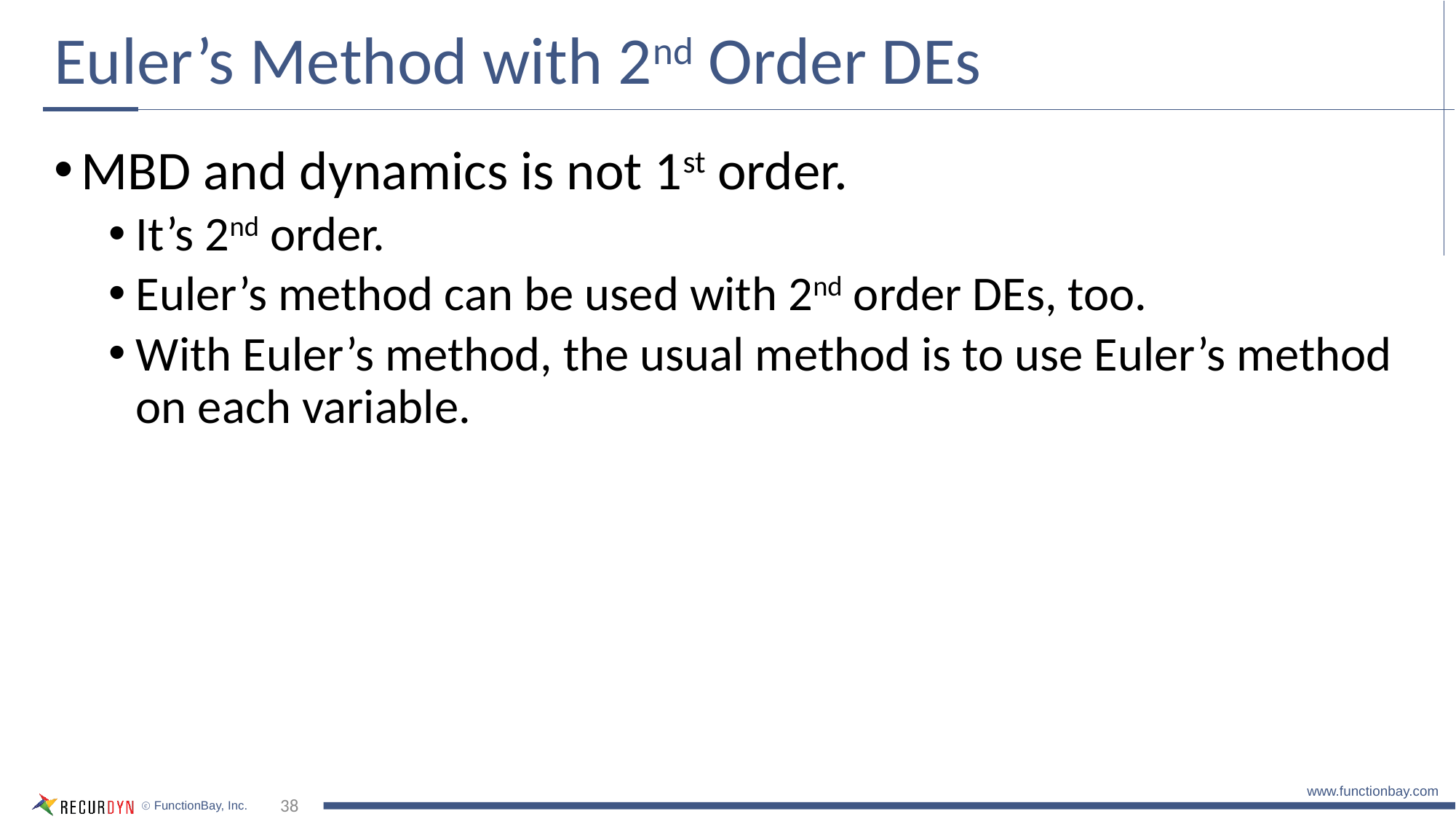

# Euler’s Method with 2nd Order DEs
MBD and dynamics is not 1st order.
It’s 2nd order.
Euler’s method can be used with 2nd order DEs, too.
With Euler’s method, the usual method is to use Euler’s method on each variable.
38